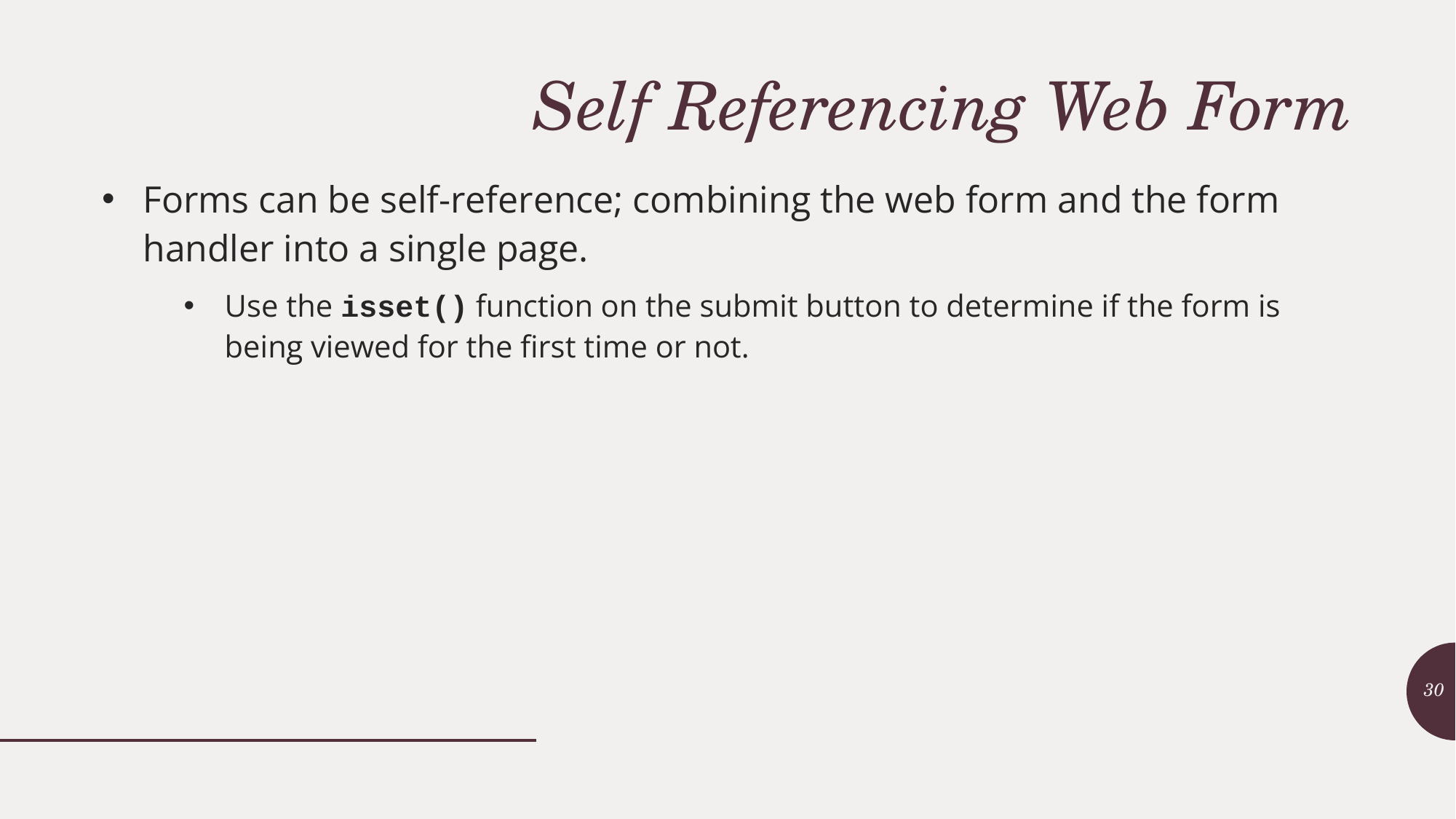

# Self Referencing Web Form
Forms can be self-reference; combining the web form and the form handler into a single page.
Use the isset() function on the submit button to determine if the form is being viewed for the first time or not.
30